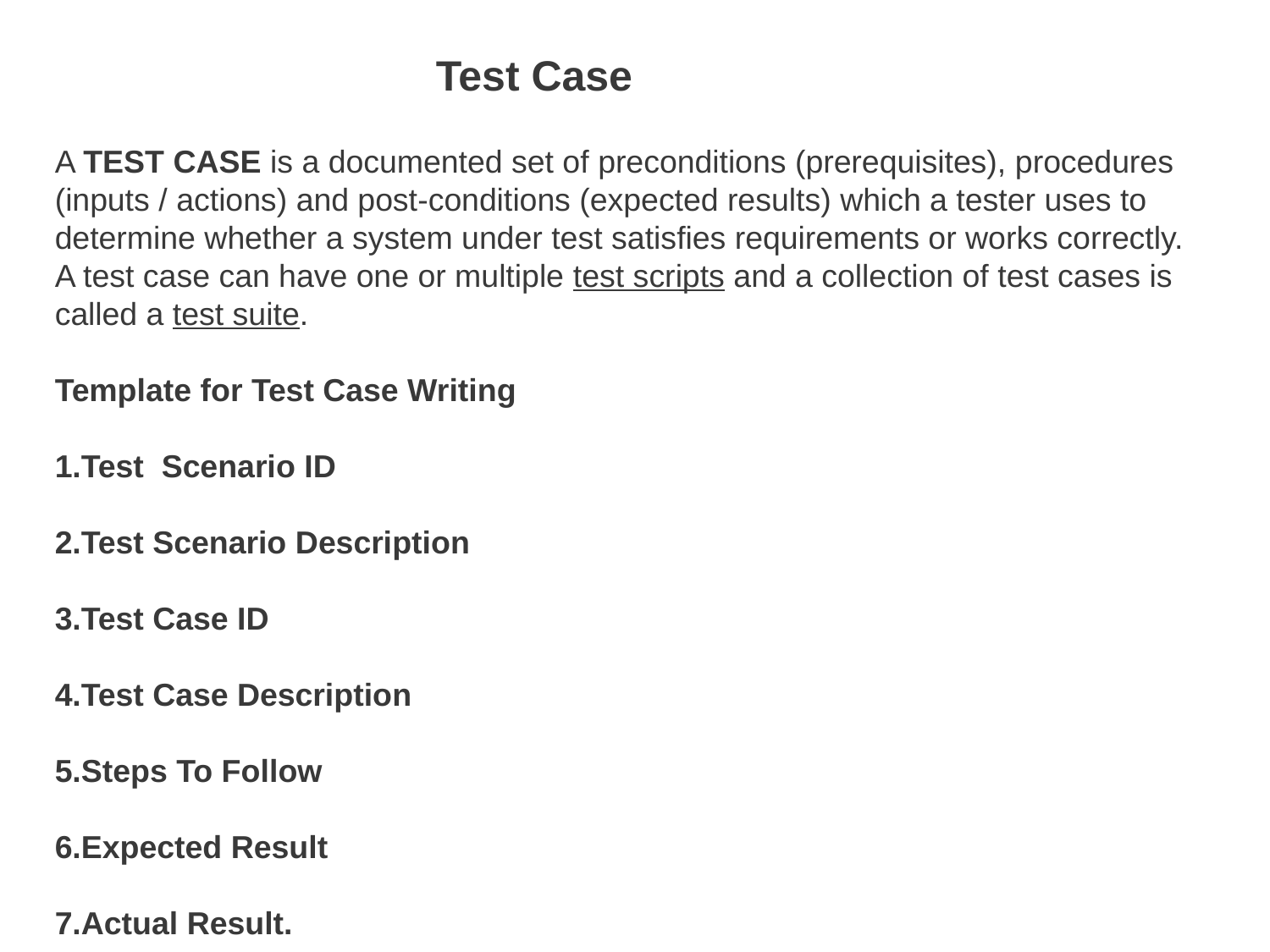

Test Case

A TEST CASE is a documented set of preconditions (prerequisites), procedures (inputs / actions) and post-conditions (expected results) which a tester uses to determine whether a system under test satisfies requirements or works correctly. A test case can have one or multiple test scripts and a collection of test cases is called a test suite.

Template for Test Case Writing

1.Test  Scenario ID

2.Test Scenario Description

3.Test Case ID

4.Test Case Description

5.Steps To Follow

6.Expected Result

7.Actual Result.